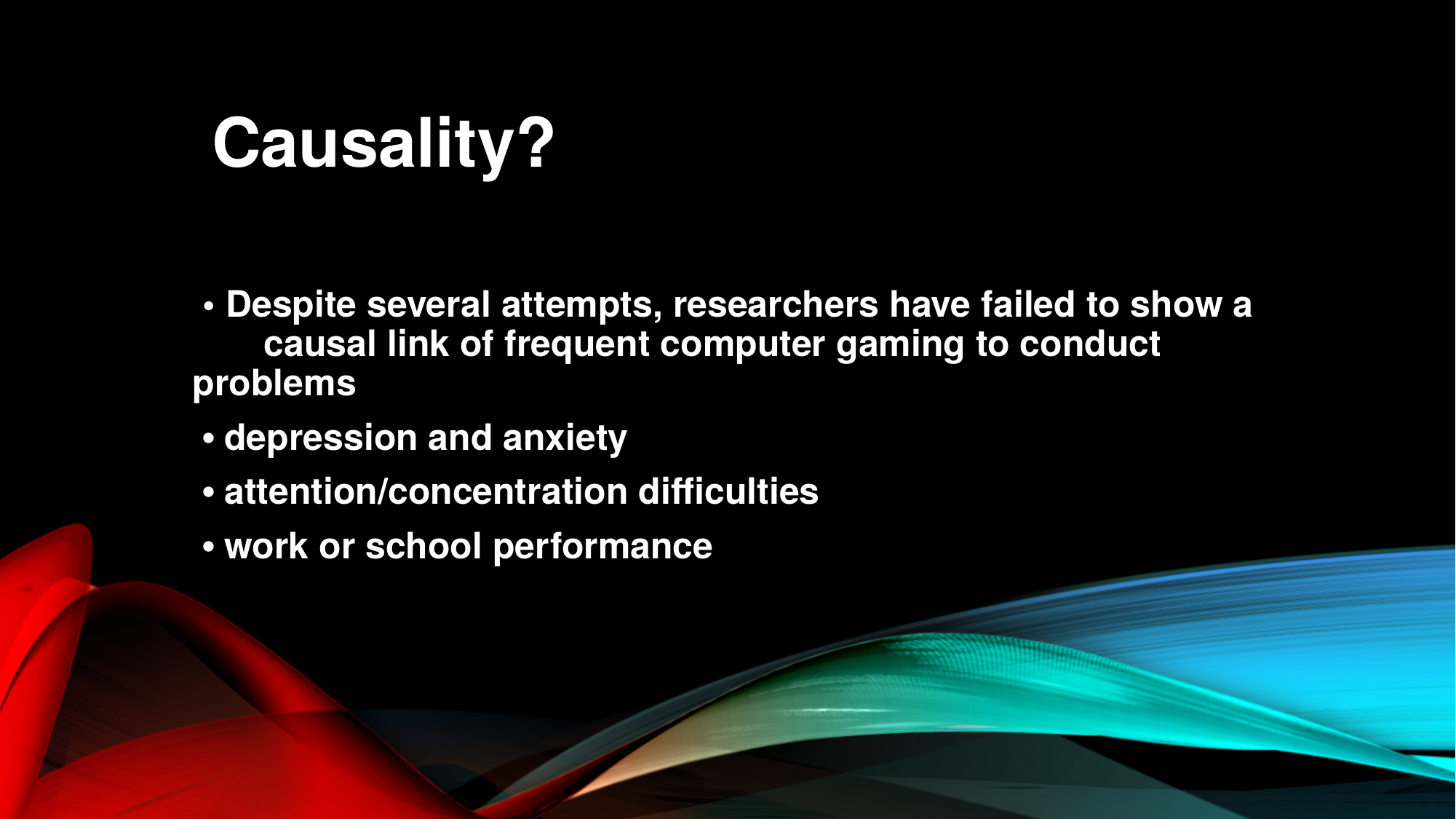

Causality?

 • Despite several attempts, researchers have failed to show a   ㅤcausal link of frequent computer gaming to conduct ㅤproblems
﻿﻿ • depression and anxiety
﻿﻿ • attention/concentration difficulties
 • ﻿﻿work or school performance